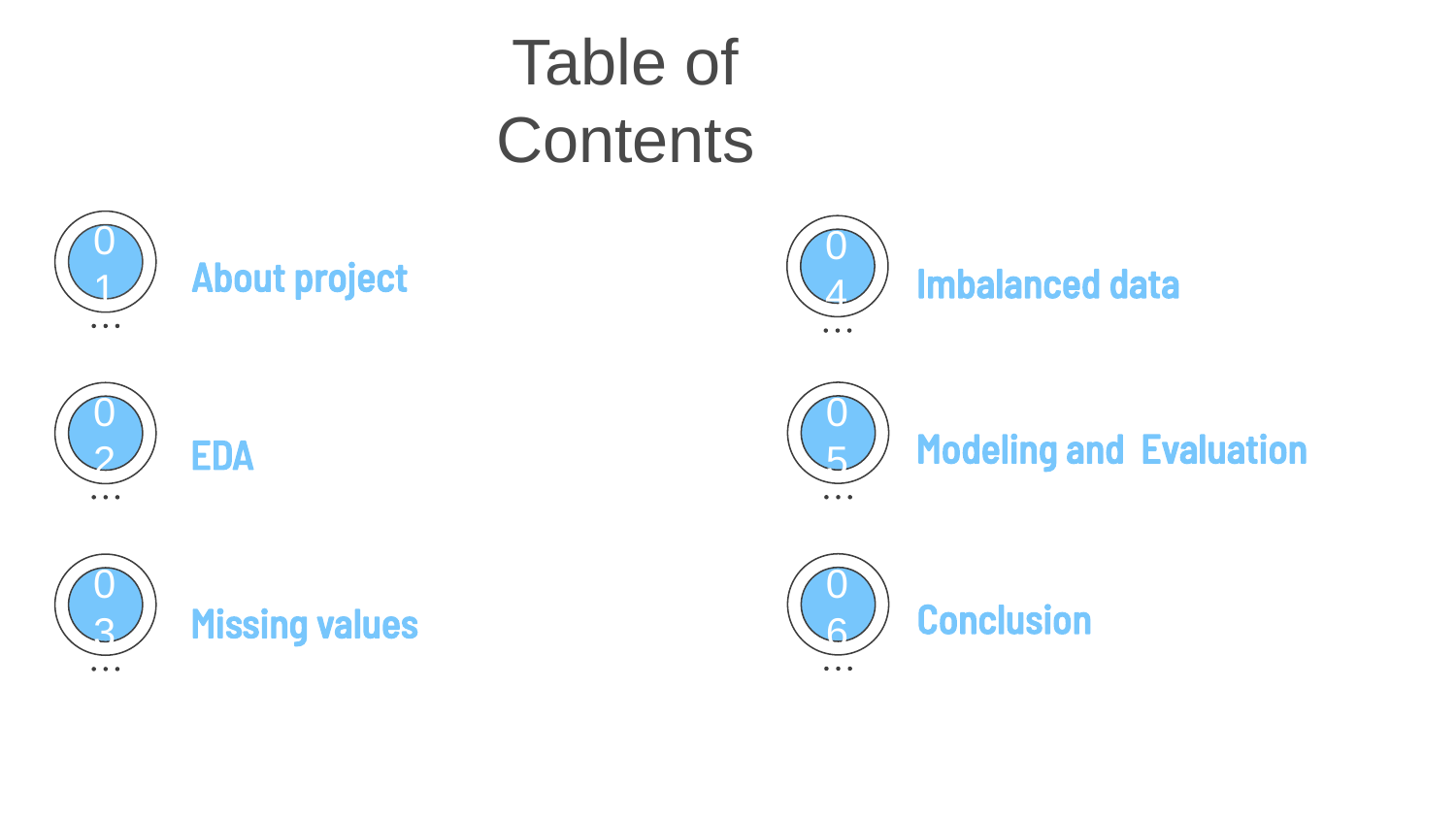

# Table of Contents

About project

01
Imbalanced data
04

Modeling and  Evaluation
02
05
EDA

Conclusion
Missing values
06
03